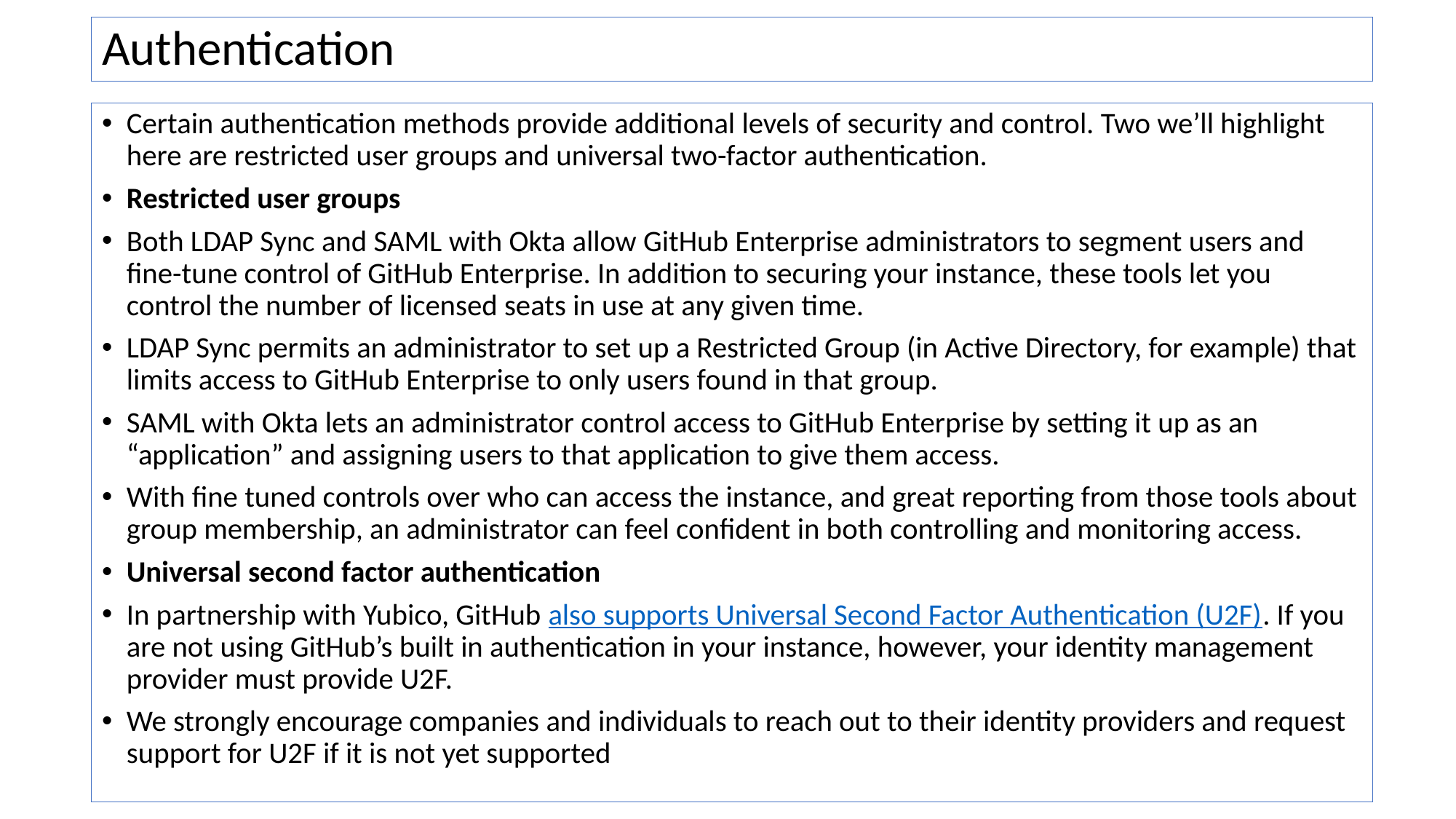

# Authentication
Certain authentication methods provide additional levels of security and control. Two we’ll highlight here are restricted user groups and universal two-factor authentication.
Restricted user groups
Both LDAP Sync and SAML with Okta allow GitHub Enterprise administrators to segment users and fine-tune control of GitHub Enterprise. In addition to securing your instance, these tools let you control the number of licensed seats in use at any given time.
LDAP Sync permits an administrator to set up a Restricted Group (in Active Directory, for example) that limits access to GitHub Enterprise to only users found in that group.
SAML with Okta lets an administrator control access to GitHub Enterprise by setting it up as an “application” and assigning users to that application to give them access.
With fine tuned controls over who can access the instance, and great reporting from those tools about group membership, an administrator can feel confident in both controlling and monitoring access.
Universal second factor authentication
In partnership with Yubico, GitHub also supports Universal Second Factor Authentication (U2F). If you are not using GitHub’s built in authentication in your instance, however, your identity management provider must provide U2F.
We strongly encourage companies and individuals to reach out to their identity providers and request support for U2F if it is not yet supported